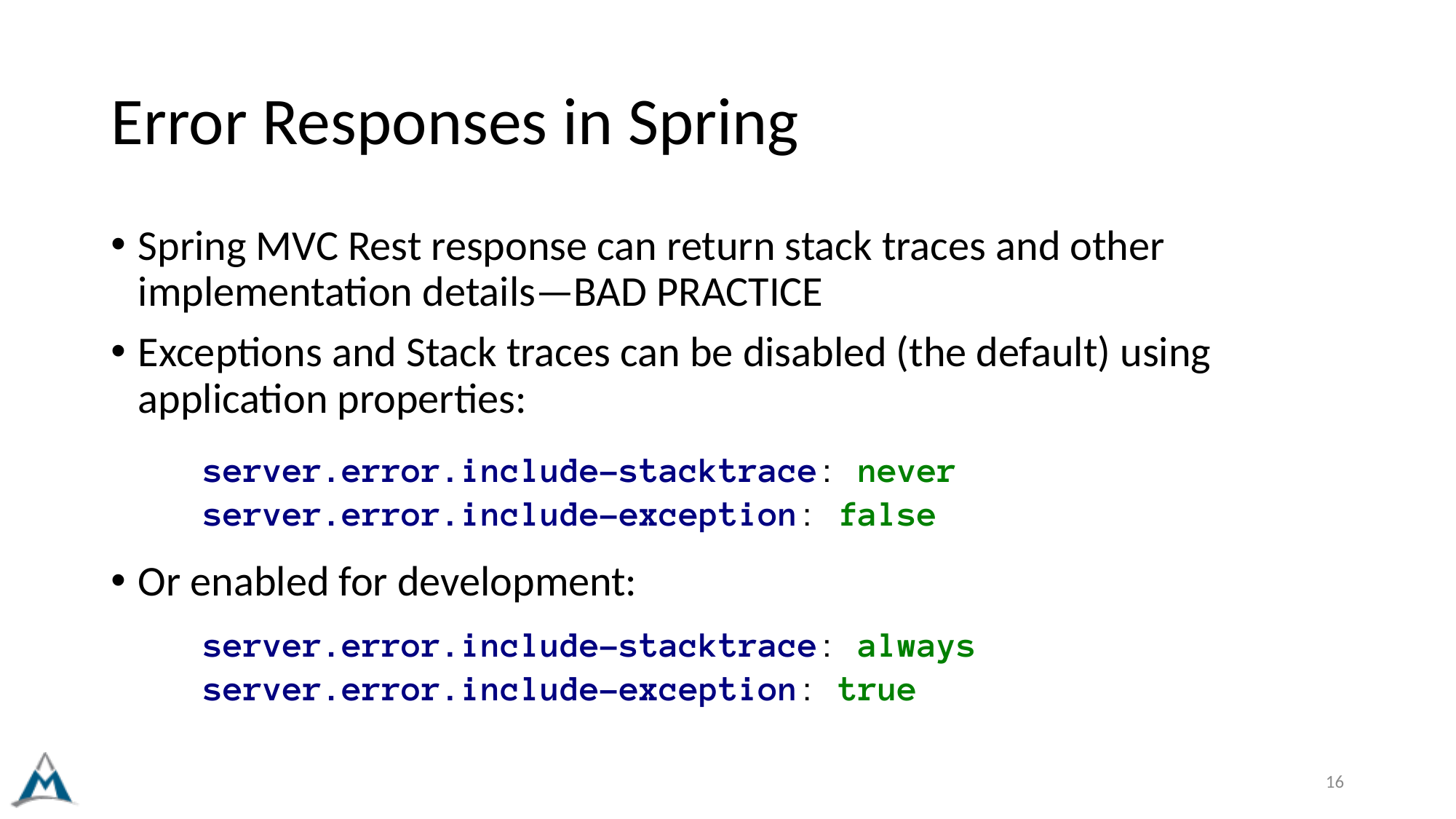

# Error Responses in Spring
Spring MVC Rest response can return stack traces and other implementation details—BAD PRACTICE
Exceptions and Stack traces can be disabled (the default) using application properties:

Or enabled for development:

server.error.include-stacktrace: never
server.error.include-exception: false
server.error.include-stacktrace: always
server.error.include-exception: true
16